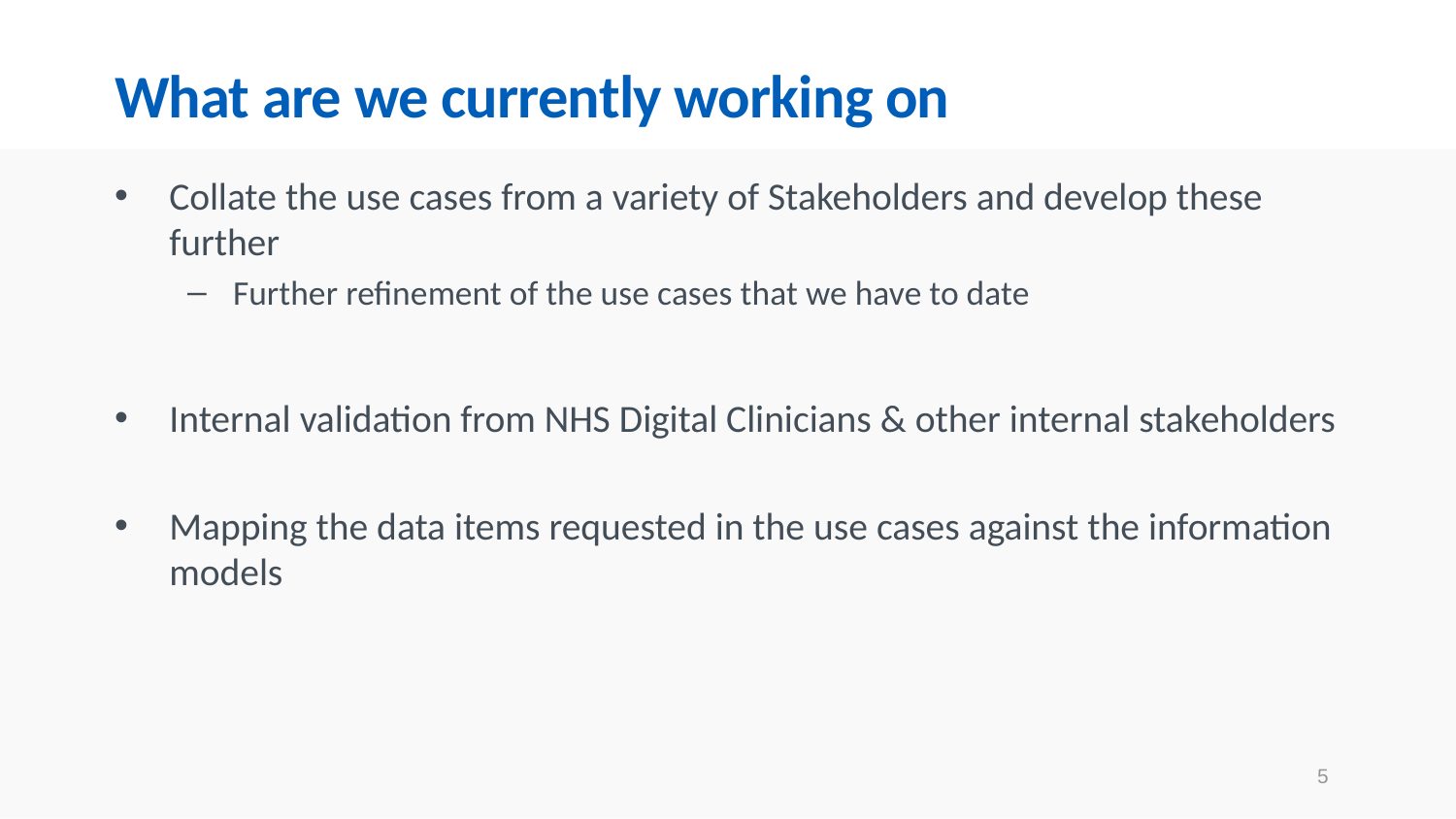

# What are we currently working on
Collate the use cases from a variety of Stakeholders and develop these further
Further refinement of the use cases that we have to date

Internal validation from NHS Digital Clinicians & other internal stakeholders

Mapping the data items requested in the use cases against the information models

5